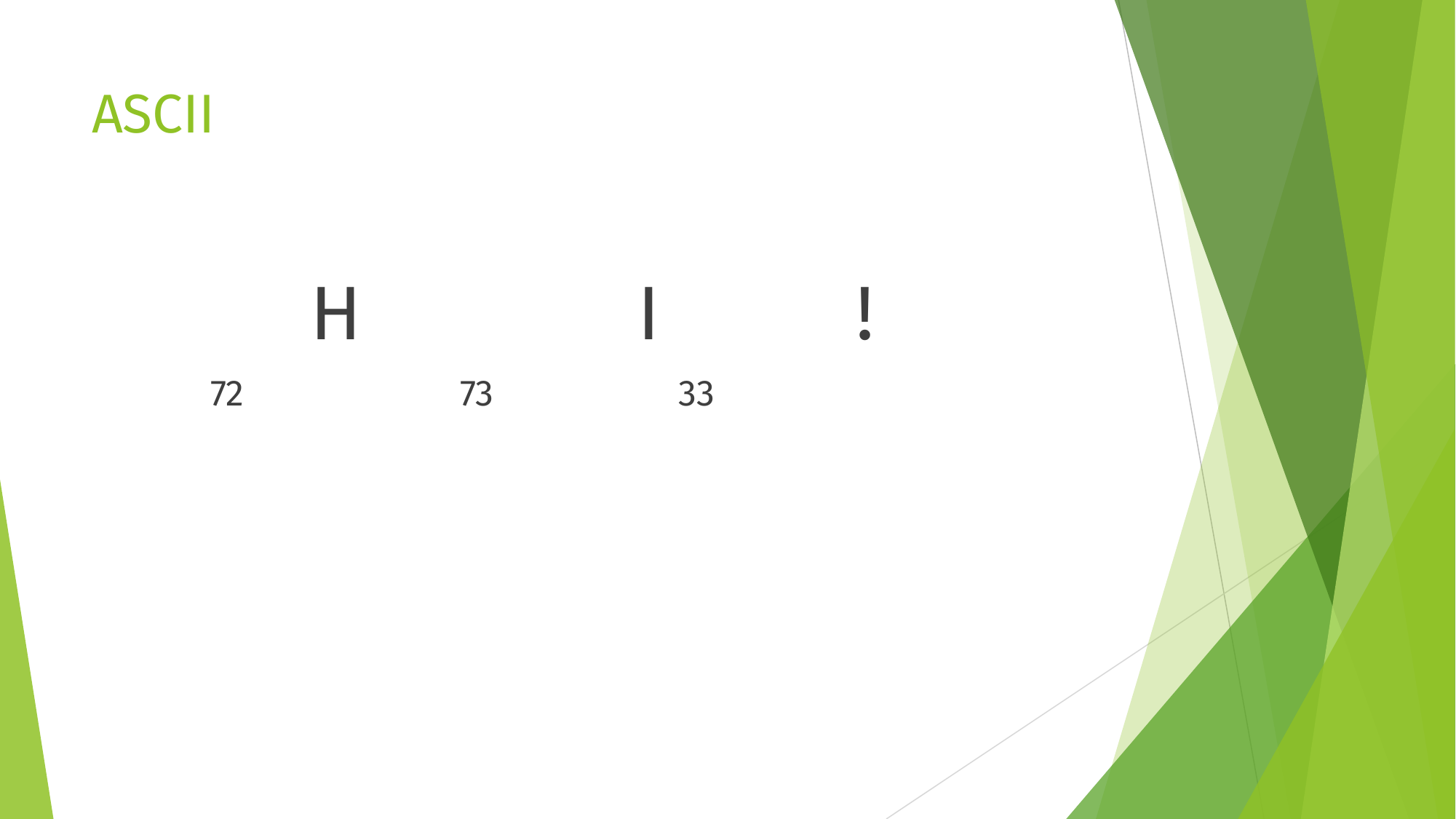

# ASCII
 		H			I		!
 72 		73 		33